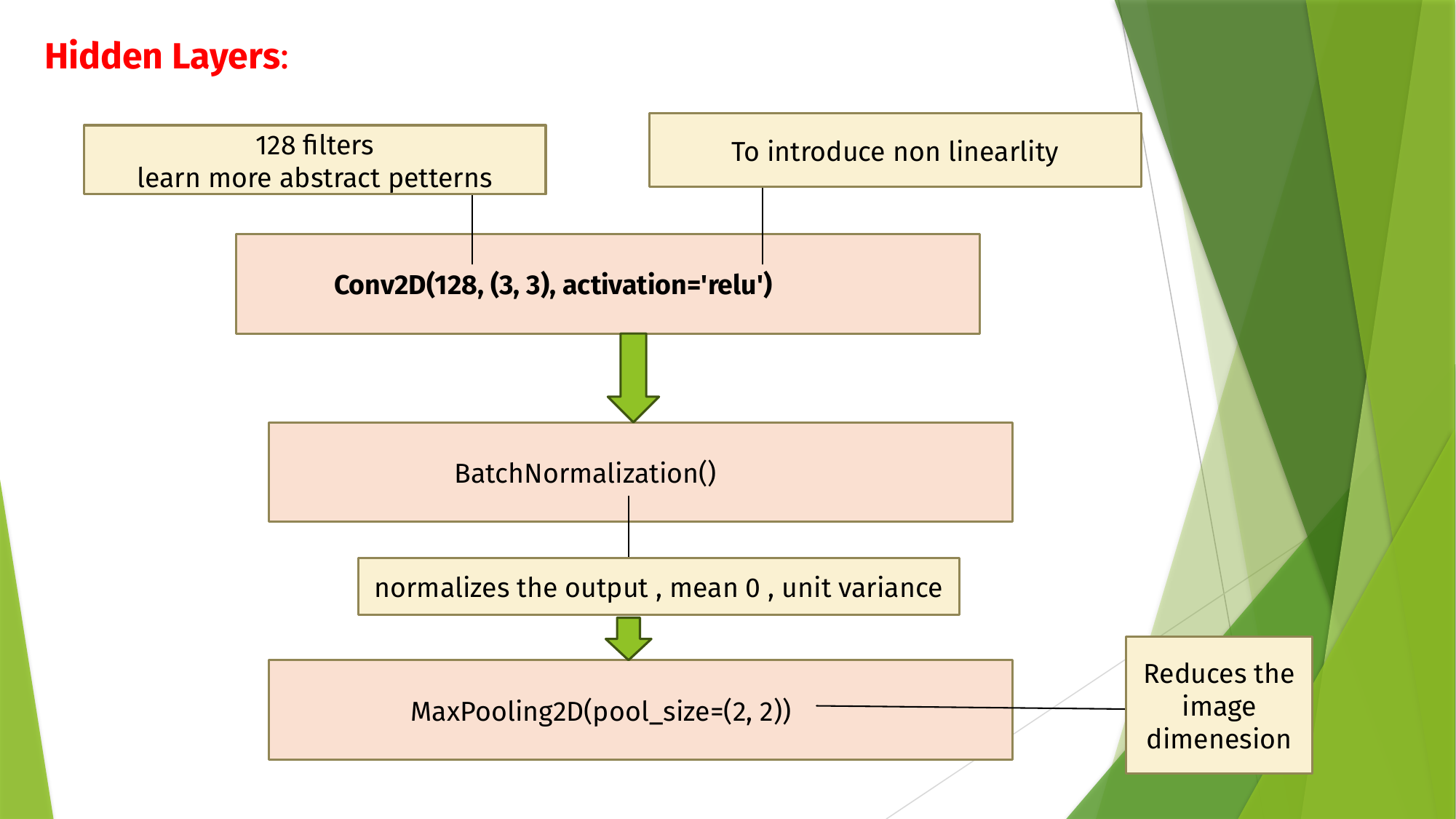

Hidden Layers:

To introduce non linearlity
128 filters
learn more abstract petterns
            Conv2D(128, (3, 3), activation='relu')

                        BatchNormalization()
normalizes the output , mean 0 , unit variance

Reduces the image dimenesion
                  MaxPooling2D(pool_size=(2, 2))